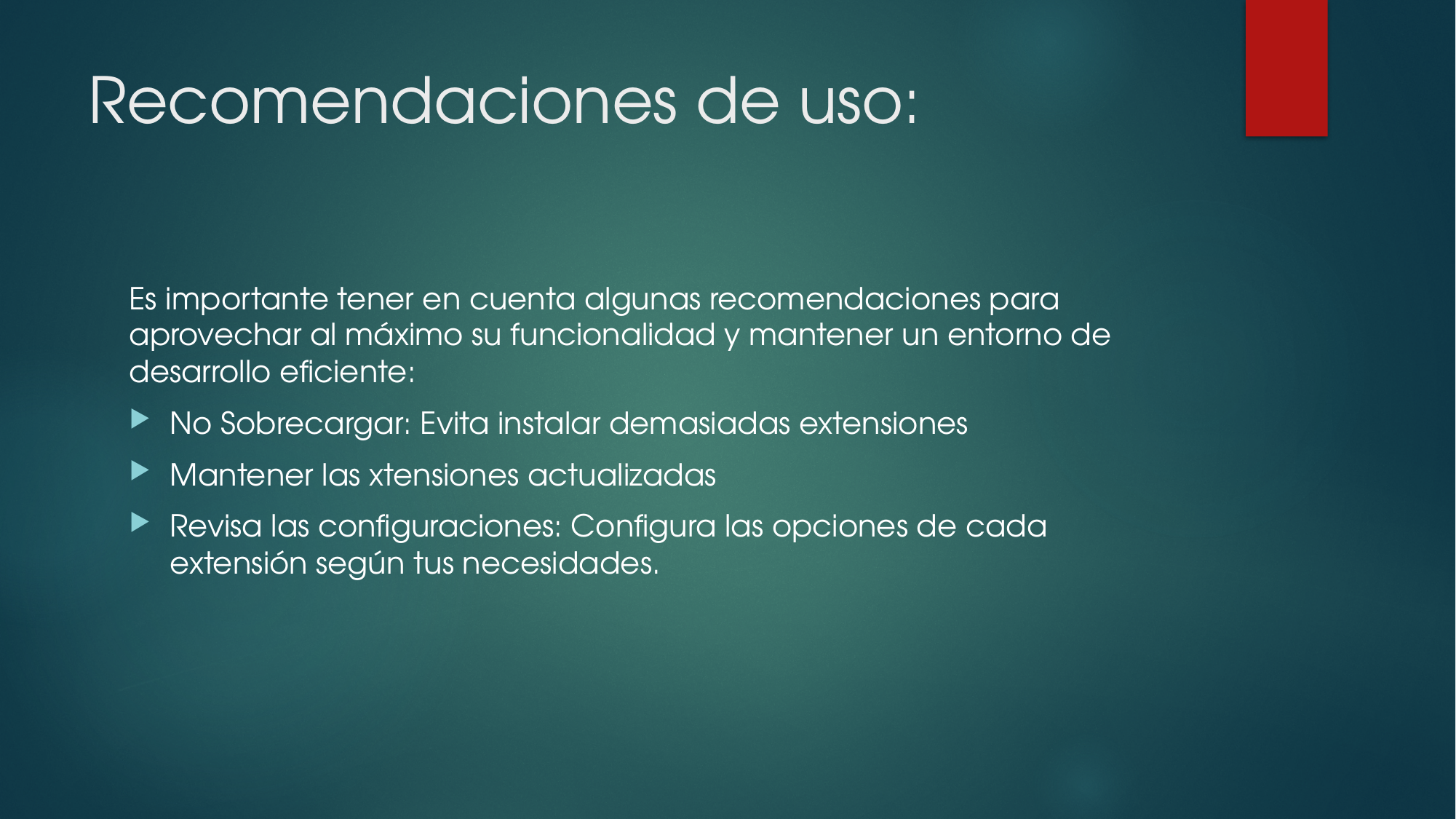

# Recomendaciones de uso:

Es importante tener en cuenta algunas recomendaciones para aprovechar al máximo su funcionalidad y mantener un entorno de desarrollo eficiente:
No Sobrecargar: Evita instalar demasiadas extensiones
Mantener las xtensiones actualizadas
Revisa las configuraciones: Configura las opciones de cada extensión según tus necesidades.